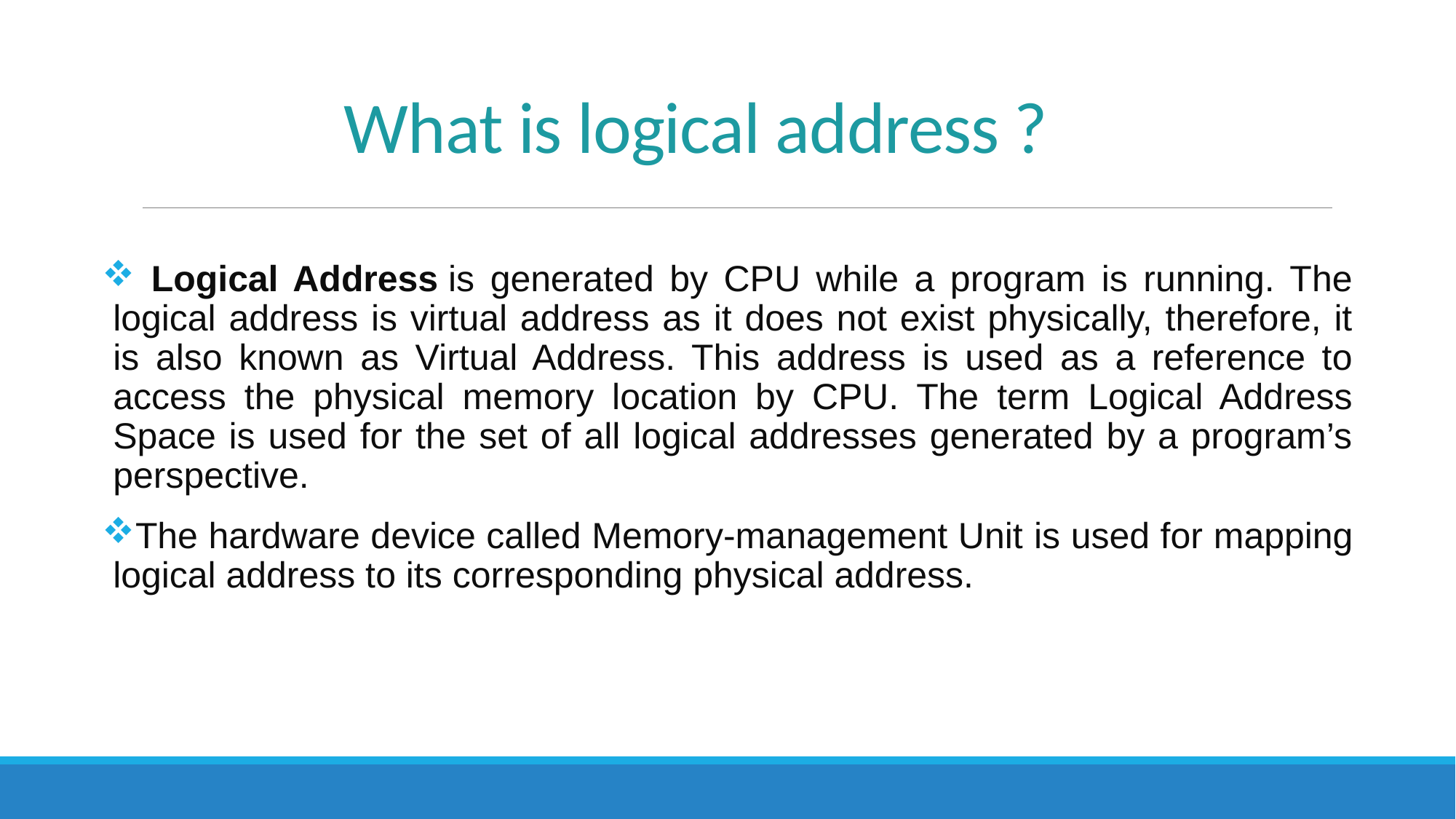

# What is logical address ?
 Logical Address is generated by CPU while a program is running. The logical address is virtual address as it does not exist physically, therefore, it is also known as Virtual Address. This address is used as a reference to access the physical memory location by CPU. The term Logical Address Space is used for the set of all logical addresses generated by a program’s perspective.
The hardware device called Memory-management Unit is used for mapping logical address to its corresponding physical address.